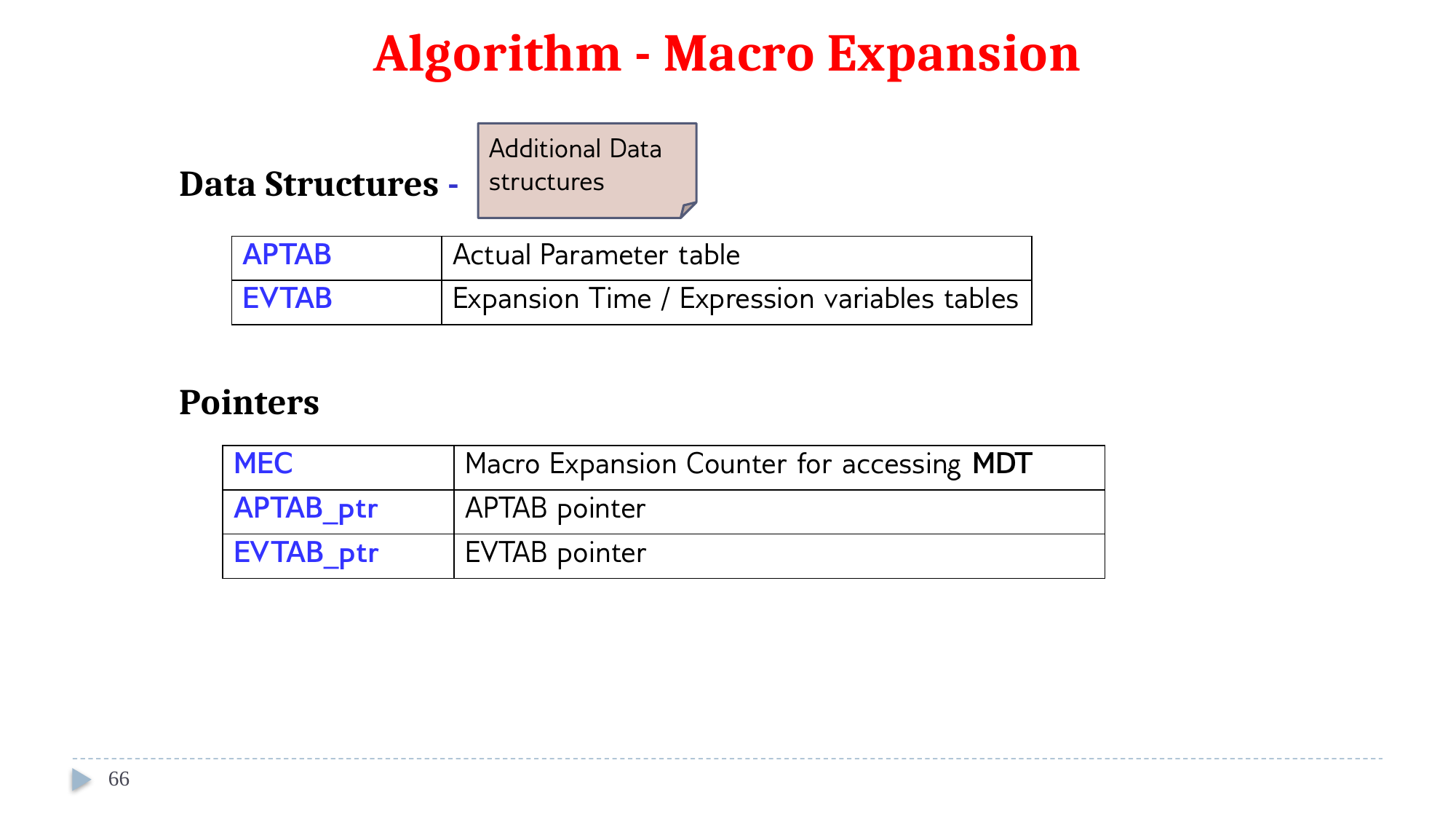

Algorithm - Macro Expansion
Data Structures -
Additional Data structures
| APTAB | Actual Parameter table |
| --- | --- |
| EVTAB | Expansion Time / Expression variables tables |
Pointers
| MEC | Macro Expansion Counter for accessing MDT |
| --- | --- |
| APTAB\_ptr | APTAB pointer |
| EVTAB\_ptr | EVTAB pointer |
66